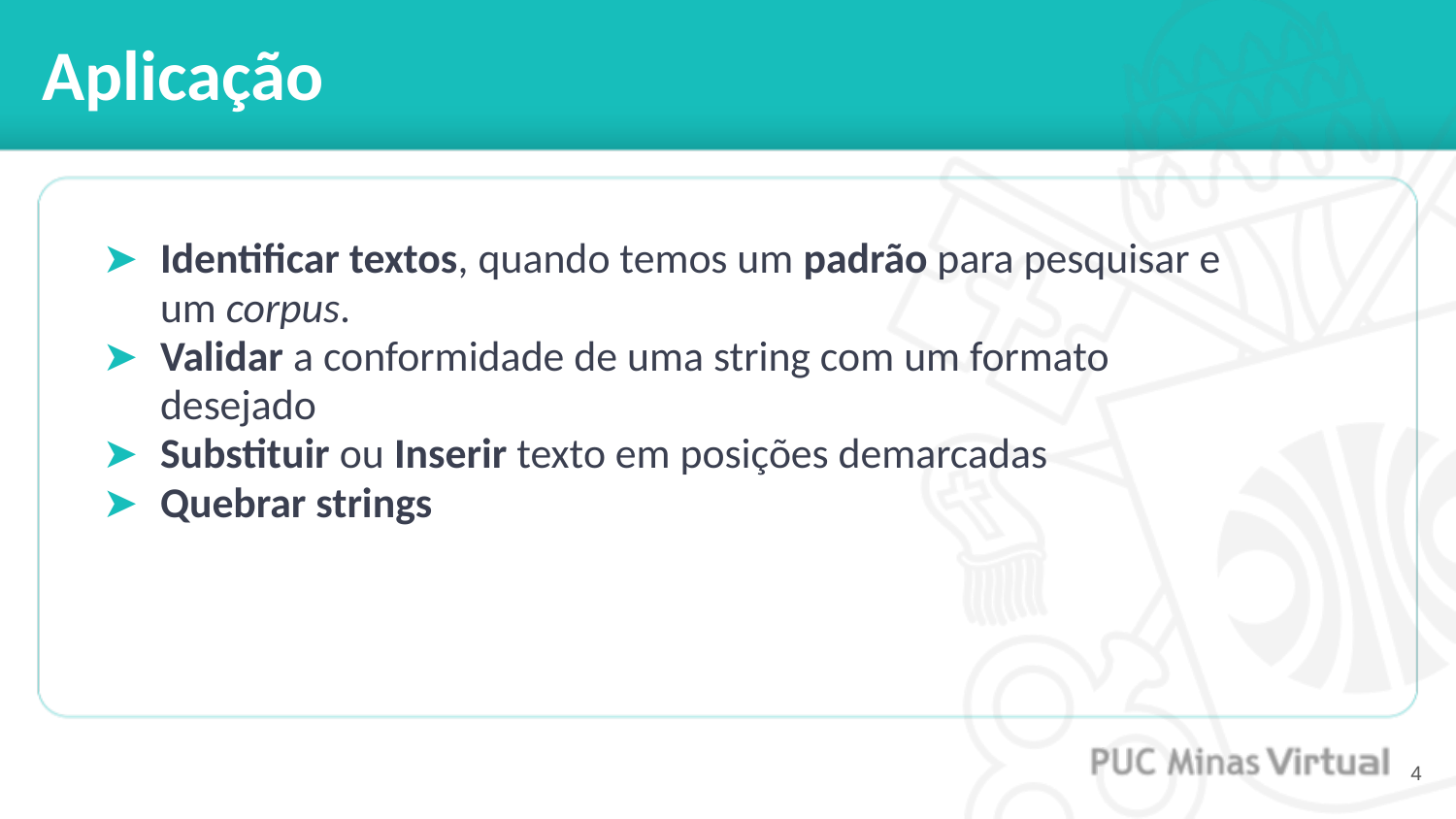

# Aplicação
Identificar textos, quando temos um padrão para pesquisar e um corpus.
Validar a conformidade de uma string com um formato desejado
Substituir ou Inserir texto em posições demarcadas
Quebrar strings
4